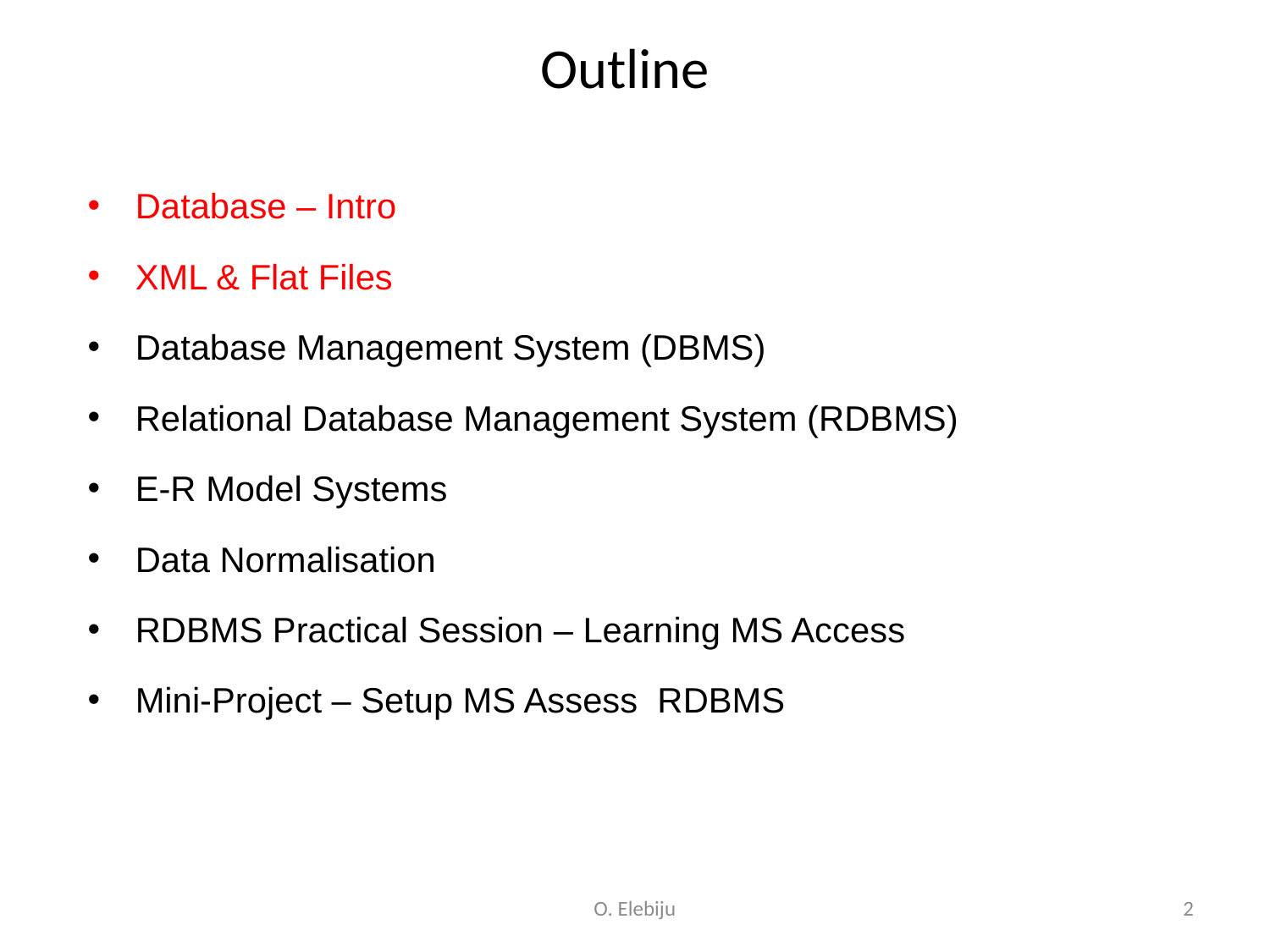

# Outline
Database – Intro
XML & Flat Files
Database Management System (DBMS)
Relational Database Management System (RDBMS)
E-R Model Systems
Data Normalisation
RDBMS Practical Session – Learning MS Access
Mini-Project – Setup MS Assess  RDBMS
O. Elebiju
2